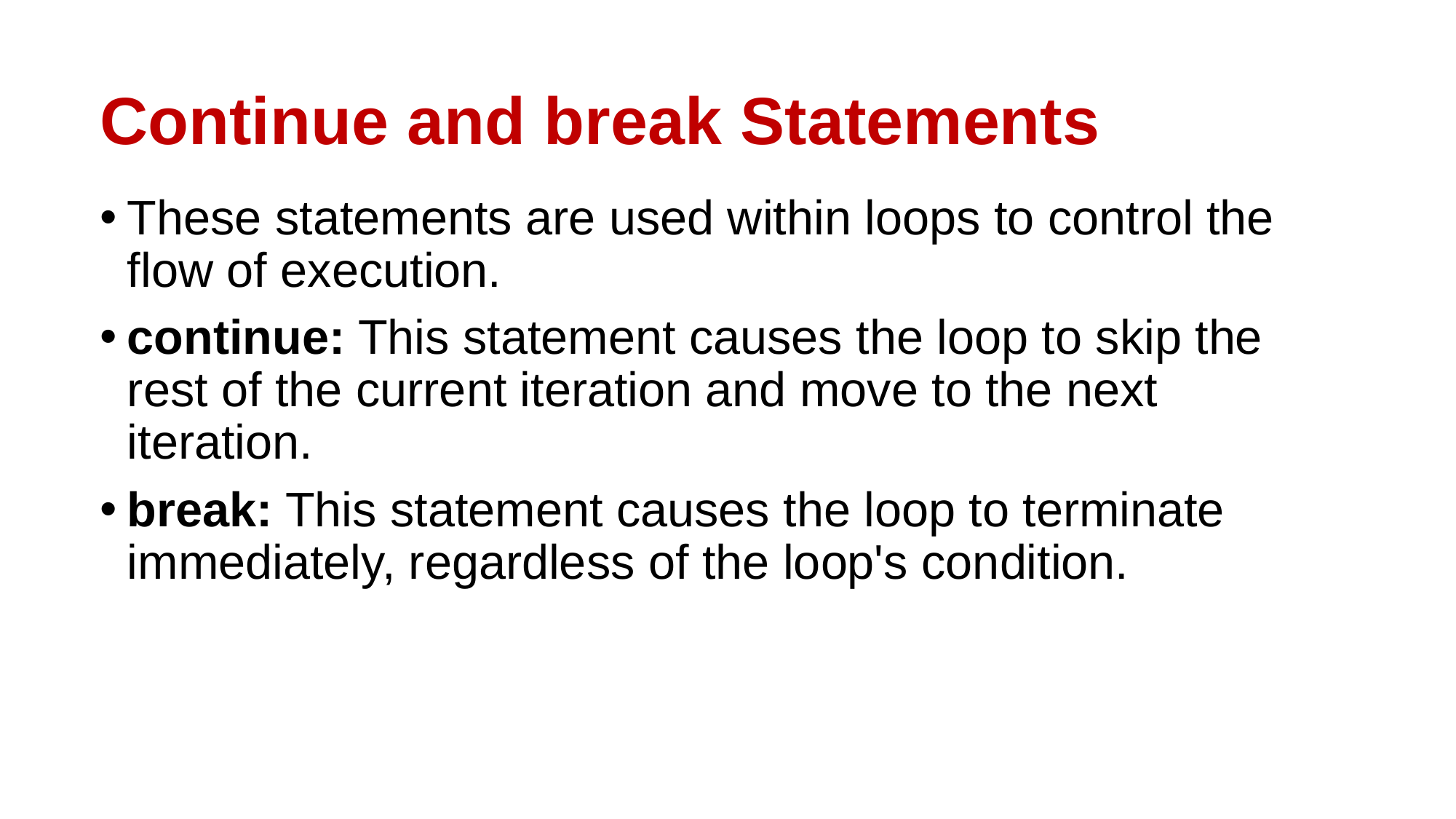

# Continue and break Statements
These statements are used within loops to control the flow of execution.
continue: This statement causes the loop to skip the rest of the current iteration and move to the next iteration.
break: This statement causes the loop to terminate immediately, regardless of the loop's condition.